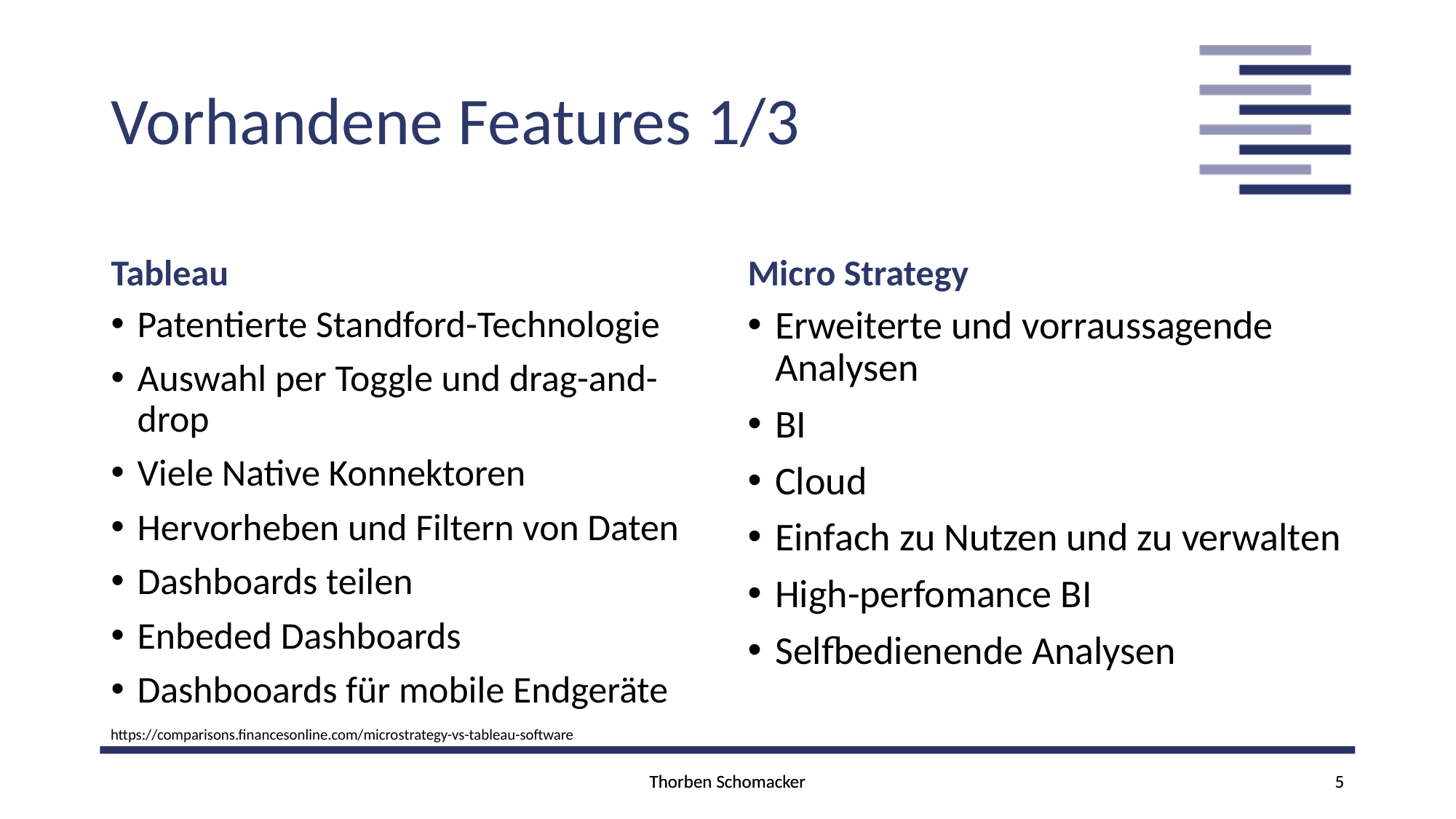

# Vorhandene Features 1/3
Tableau
Micro Strategy
Patentierte Standford-Technologie
Auswahl per Toggle und drag-and-drop
Viele Native Konnektoren
Hervorheben und Filtern von Daten
Dashboards teilen
Enbeded Dashboards
Dashbooards für mobile Endgeräte

Erweiterte und vorraussagende Analysen
BI
Cloud
Einfach zu Nutzen und zu verwalten
High-perfomance BI
Selfbedienende Analysen

https://comparisons.financesonline.com/microstrategy-vs-tableau-software
Thorben Schomacker
5